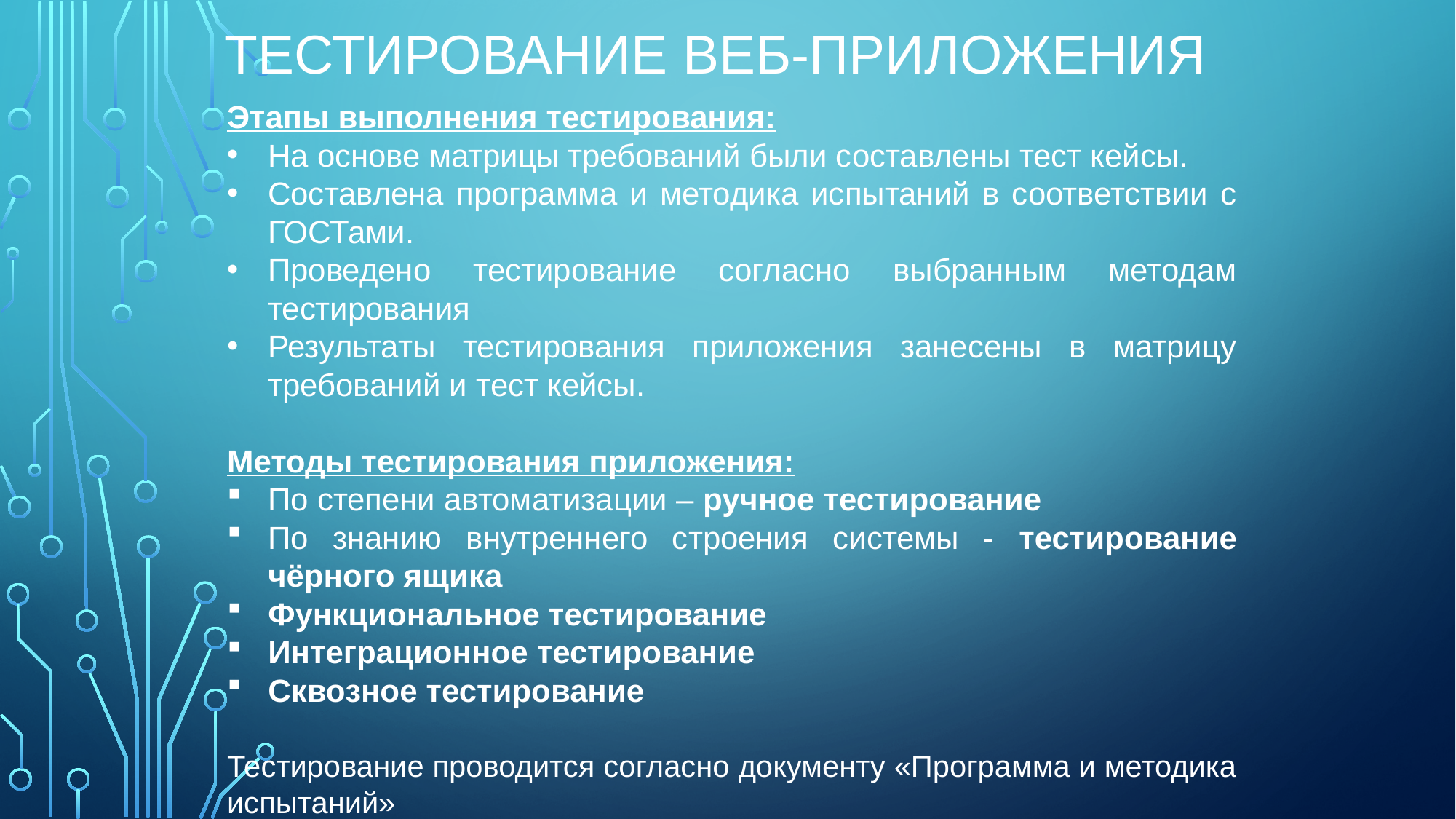

# Тестирование веб-приложения
Этапы выполнения тестирования:
На основе матрицы требований были составлены тест кейсы.
Составлена программа и методика испытаний в соответствии с ГОСТами.
Проведено тестирование согласно выбранным методам тестирования
Результаты тестирования приложения занесены в матрицу требований и тест кейсы.

Методы тестирования приложения:
По степени автоматизации – ручное тестирование
По знанию внутреннего строения системы - тестирование чёрного ящика
Функциональное тестирование
Интеграционное тестирование
Сквозное тестирование

Тестирование проводится согласно документу «Программа и методика испытаний»